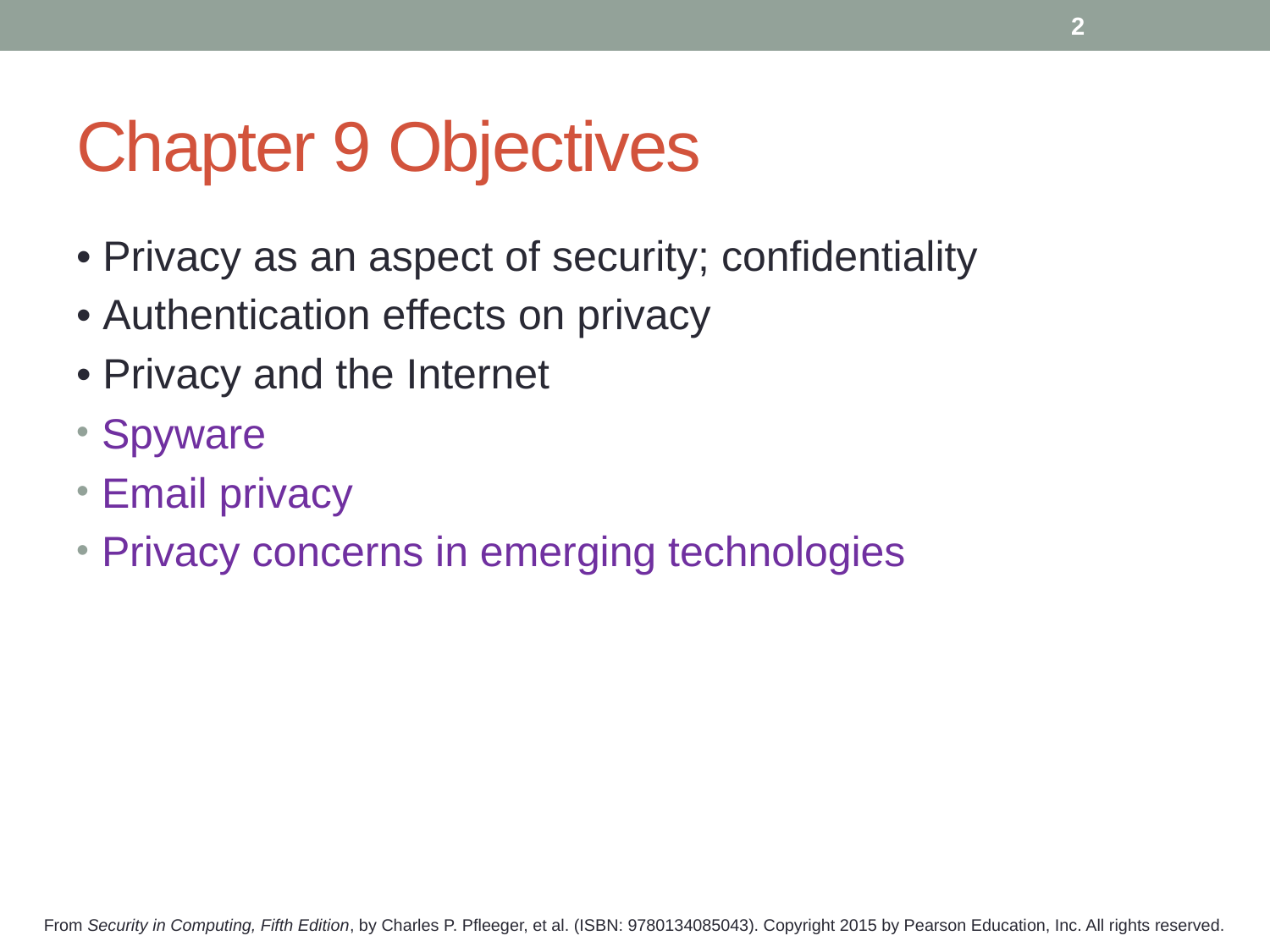

2
# Chapter 9 Objectives
• Privacy as an aspect of security; confidentiality
• Authentication effects on privacy
• Privacy and the Internet
Spyware
Email privacy
Privacy concerns in emerging technologies